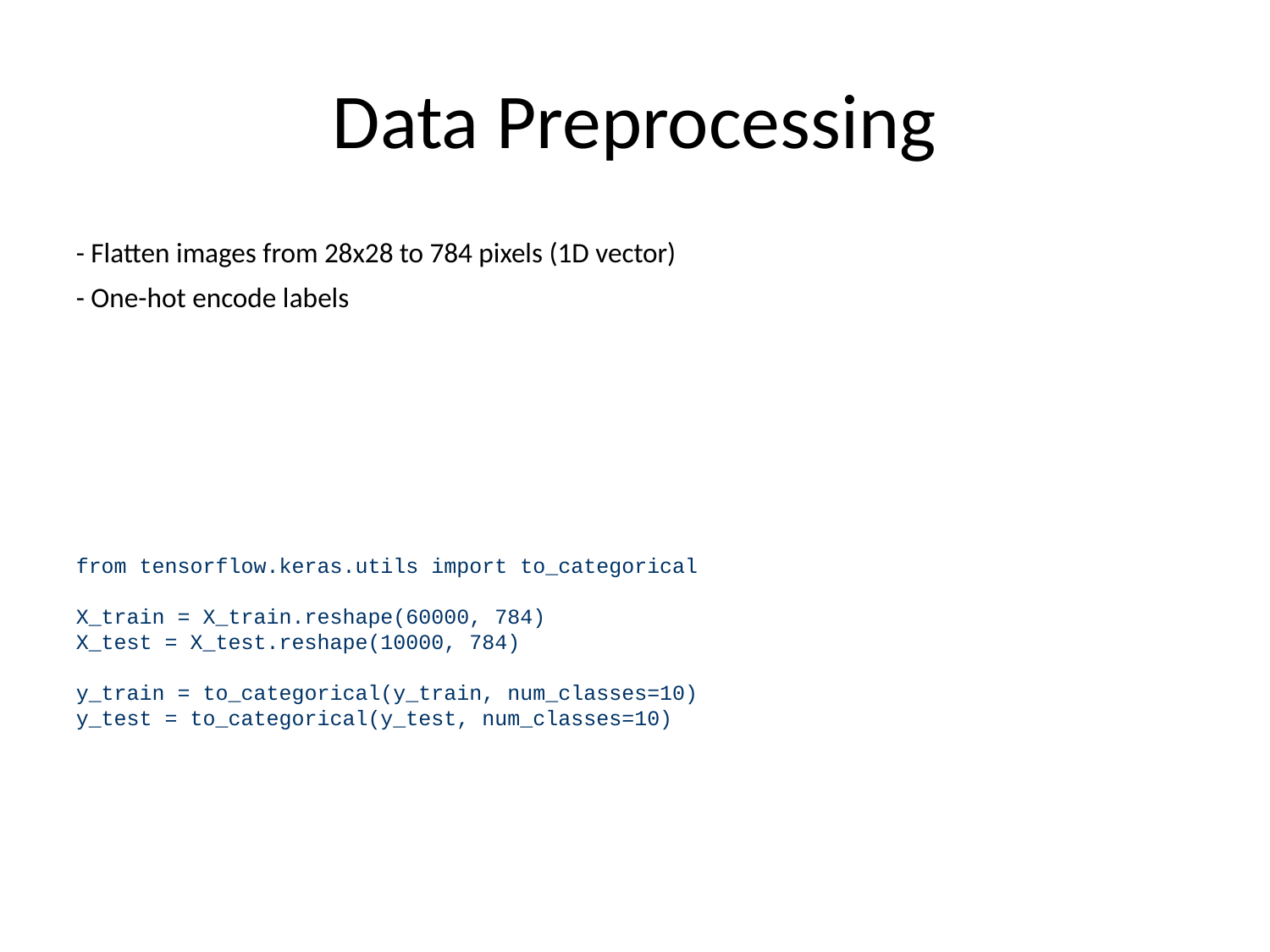

# Data Preprocessing

- Flatten images from 28x28 to 784 pixels (1D vector)
- One-hot encode labels
from tensorflow.keras.utils import to_categorical
X_train = X_train.reshape(60000, 784)
X_test = X_test.reshape(10000, 784)
y_train = to_categorical(y_train, num_classes=10)
y_test = to_categorical(y_test, num_classes=10)